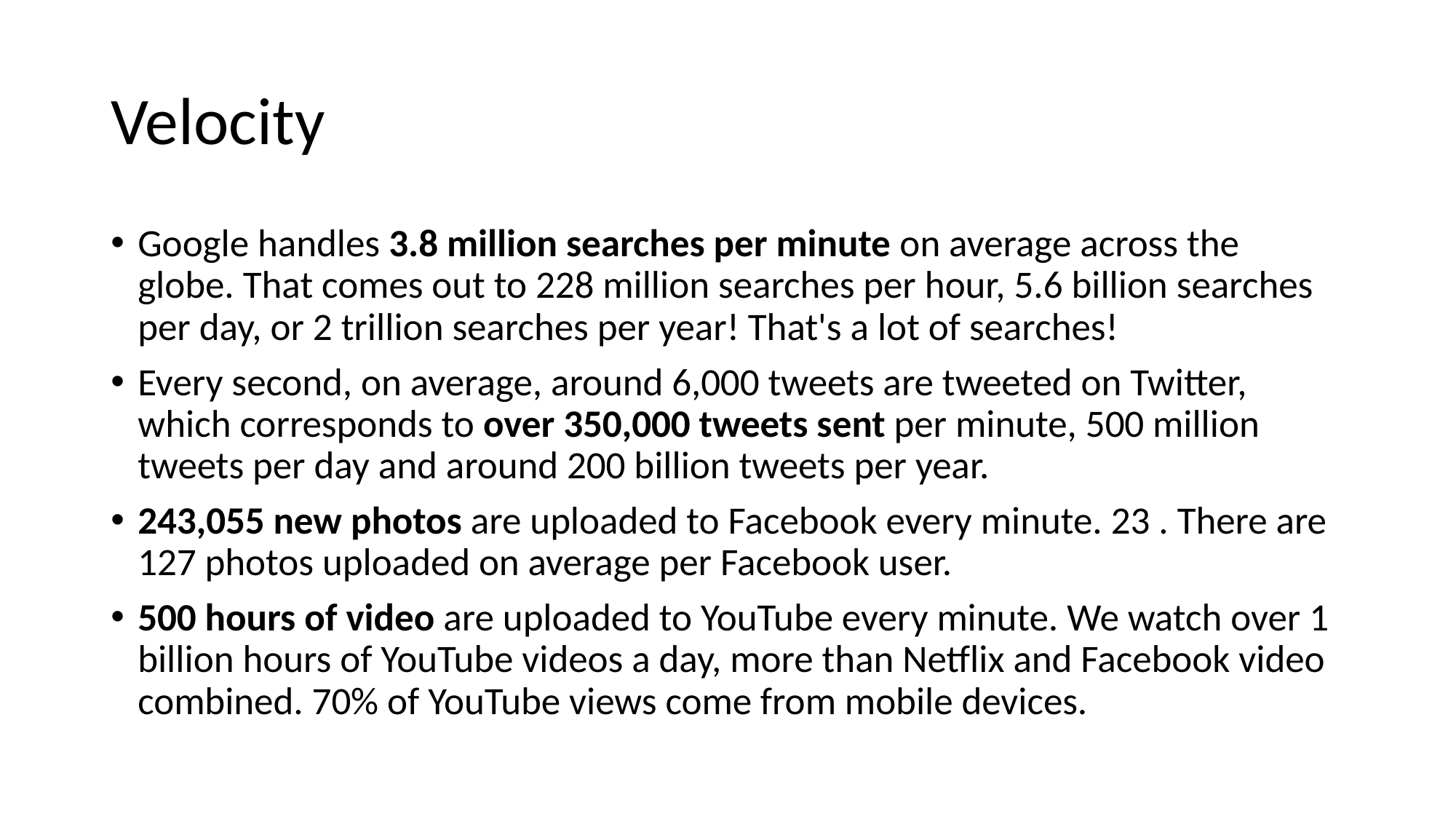

# Velocity
Google handles 3.8 million searches per minute on average across the globe. That comes out to 228 million searches per hour, 5.6 billion searches per day, or 2 trillion searches per year! That's a lot of searches!
Every second, on average, around 6,000 tweets are tweeted on Twitter, which corresponds to over 350,000 tweets sent per minute, 500 million tweets per day and around 200 billion tweets per year.
243,055 new photos are uploaded to Facebook every minute. 23 . There are 127 photos uploaded on average per Facebook user.
500 hours of video are uploaded to YouTube every minute. We watch over 1 billion hours of YouTube videos a day, more than Netflix and Facebook video combined. 70% of YouTube views come from mobile devices.